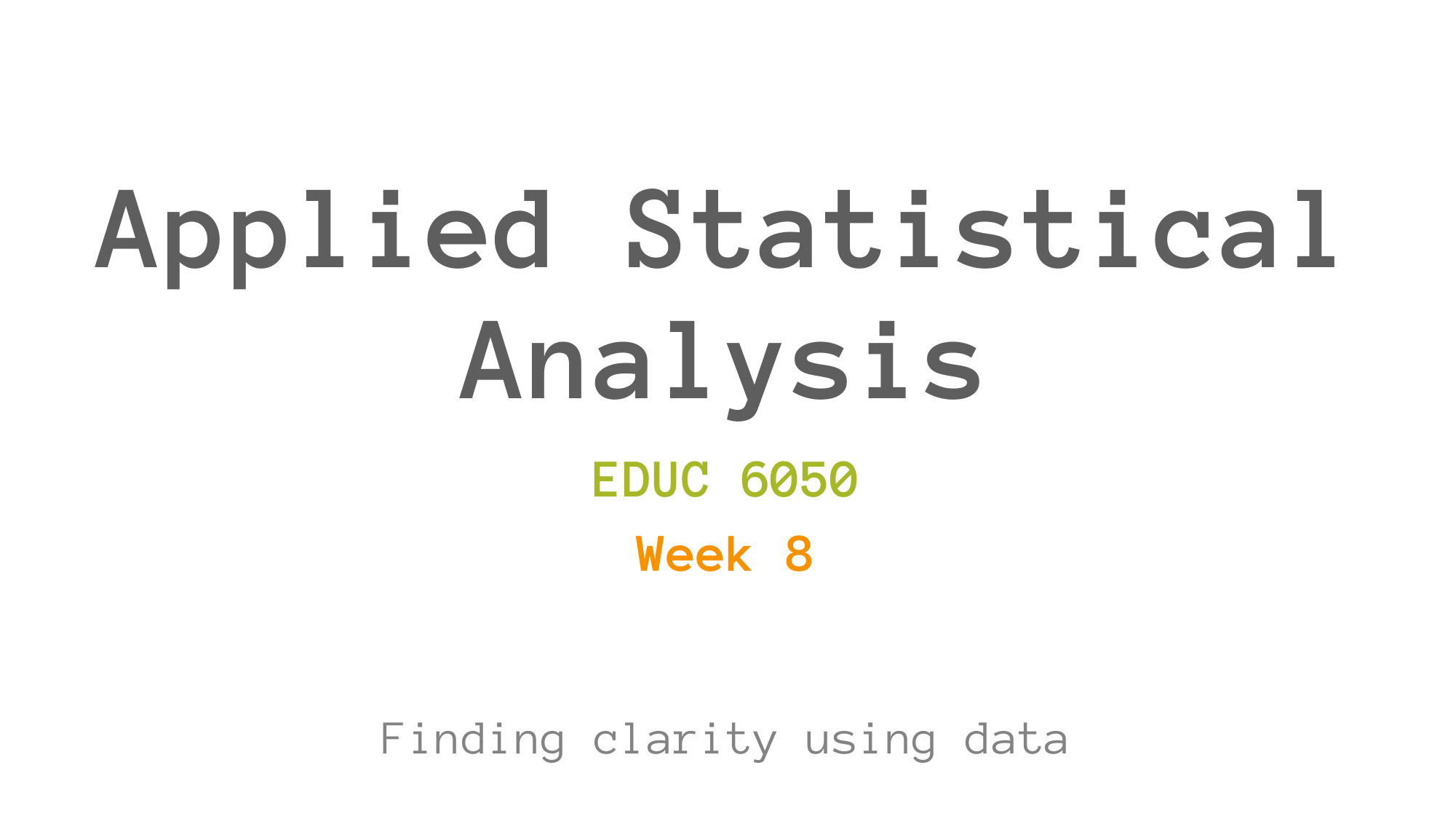

# Applied Statistical Analysis
EDUC 6050
Week 8
Finding clarity using data